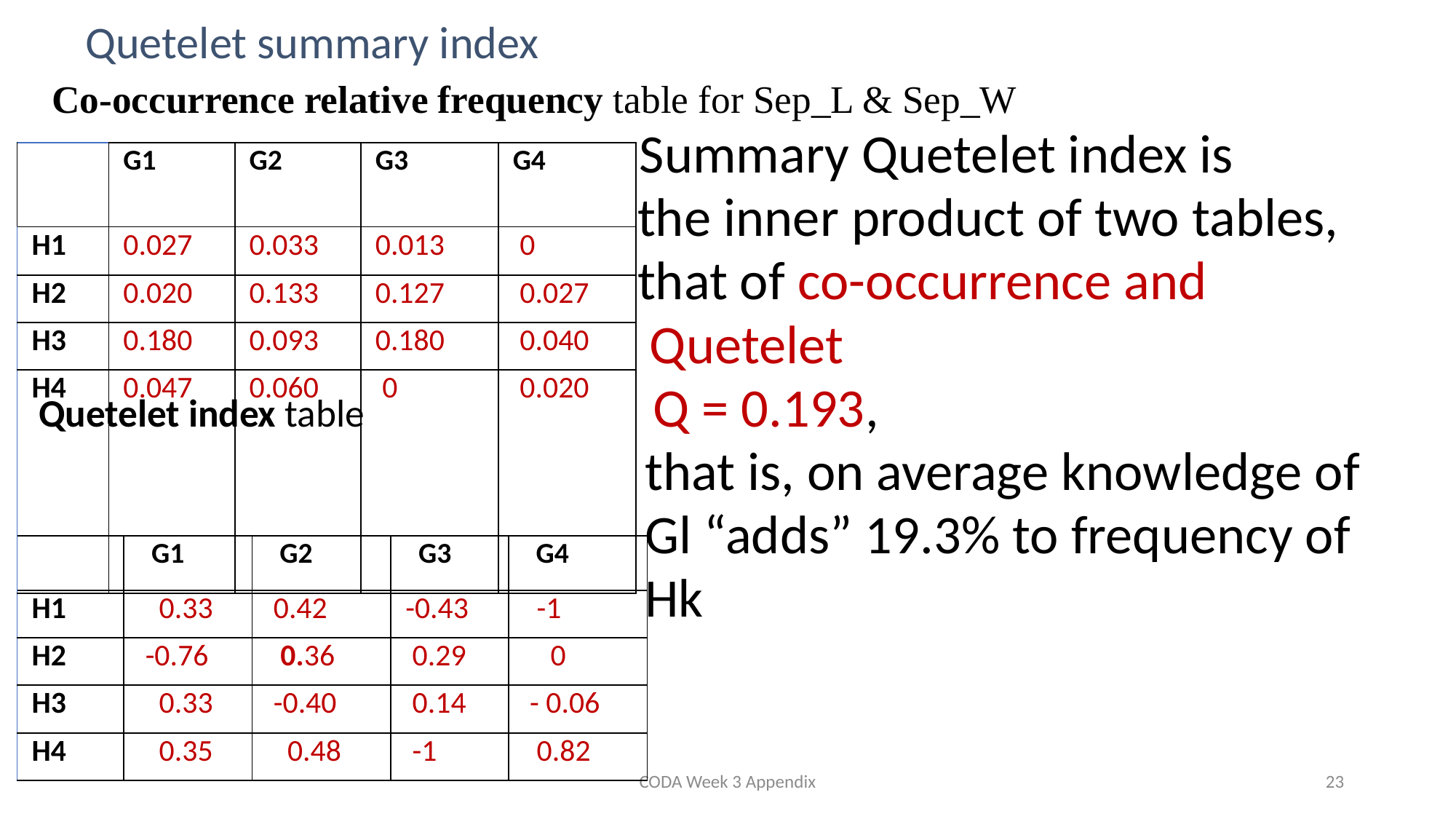

# Quetelet summary index
Co-occurrence relative frequency table for Sep_L & Sep_W
                                                Summary Quetelet index is
                                             the inner product of two tables,
                                             that of co-occurrence and
                                              Quetelet
Quetelet index table                                 Q = 0.193,
                                                 that is, on average knowledge of
                                                 Gl “adds” 19.3% to frequency of
                                                 Hk

|  | G1 | G2 | G3 | G4 |
| --- | --- | --- | --- | --- |
| H1 | 0.027 | 0.033 | 0.013 | 0 |
| H2 | 0.020 | 0.133 | 0.127 | 0.027 |
| H3 | 0.180 | 0.093 | 0.180 | 0.040 |
| H4 | 0.047 | 0.060 | 0 | 0.020 |
|  | G1 | G2 | G3 | G4 |
| --- | --- | --- | --- | --- |
| H1 | 0.33 | 0.42 | -0.43 | -1 |
| H2 | -0.76 | 0.36 | 0.29 | 0 |
| H3 | 0.33 | -0.40 | 0.14 | - 0.06 |
| H4 | 0.35 | 0.48 | -1 | 0.82 |
CODA Week 3 Appendix
23